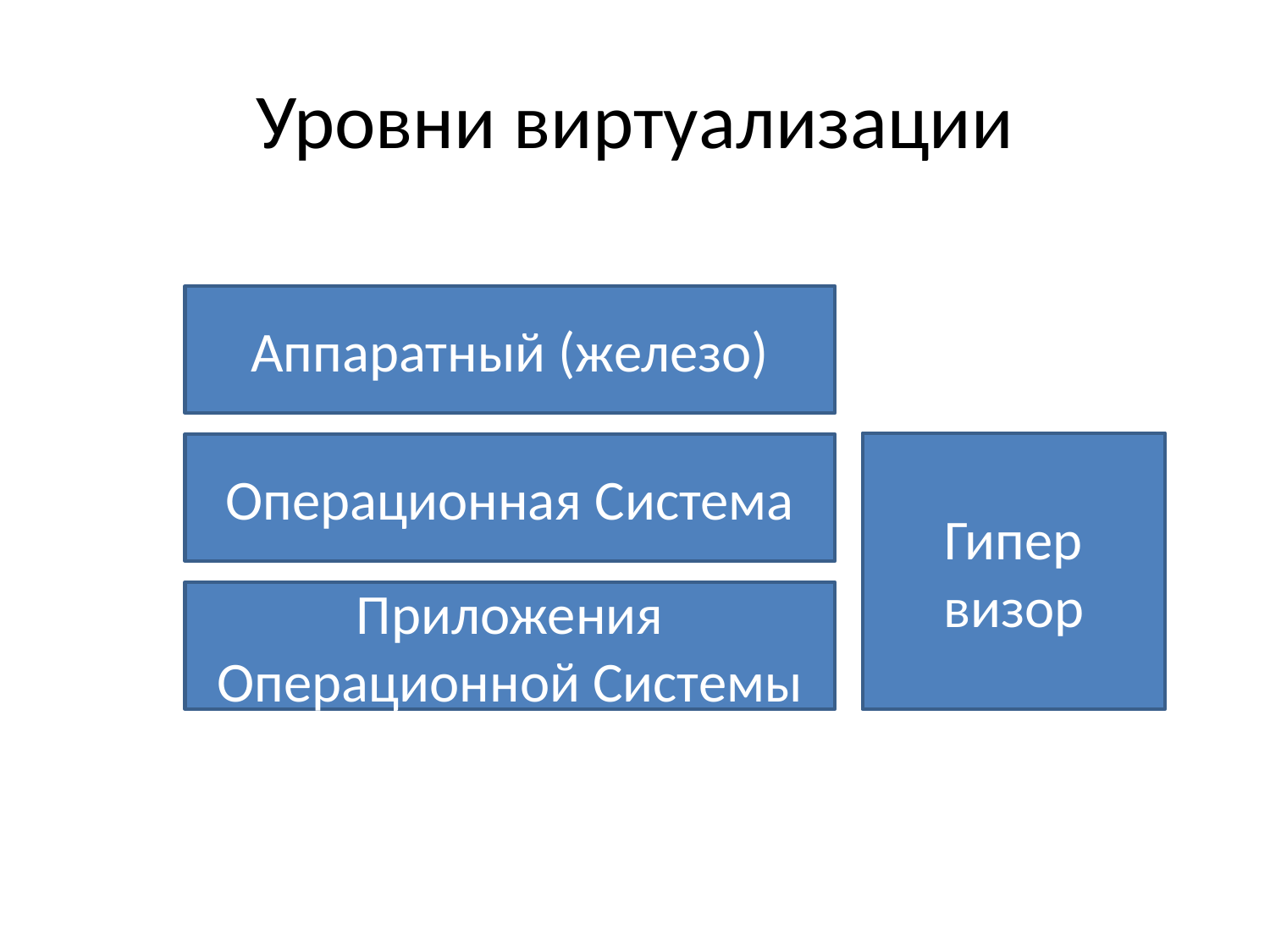

# Уровни виртуализации
Аппаратный (железо)
Гипер визор
Операционная Система
Приложения Операционной Системы